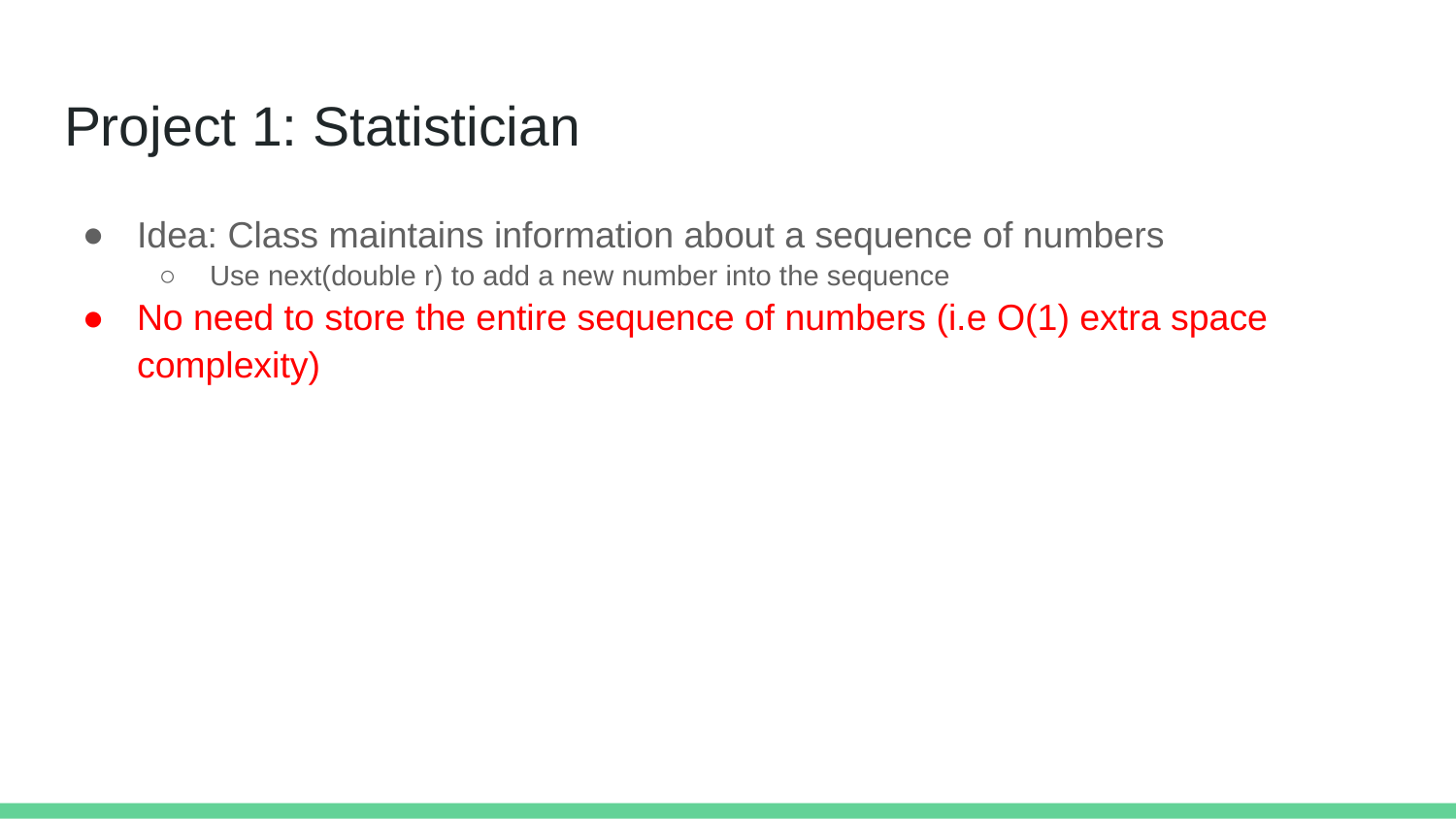

# Project 1: Statistician
Idea: Class maintains information about a sequence of numbers
Use next(double r) to add a new number into the sequence
No need to store the entire sequence of numbers (i.e O(1) extra space complexity)